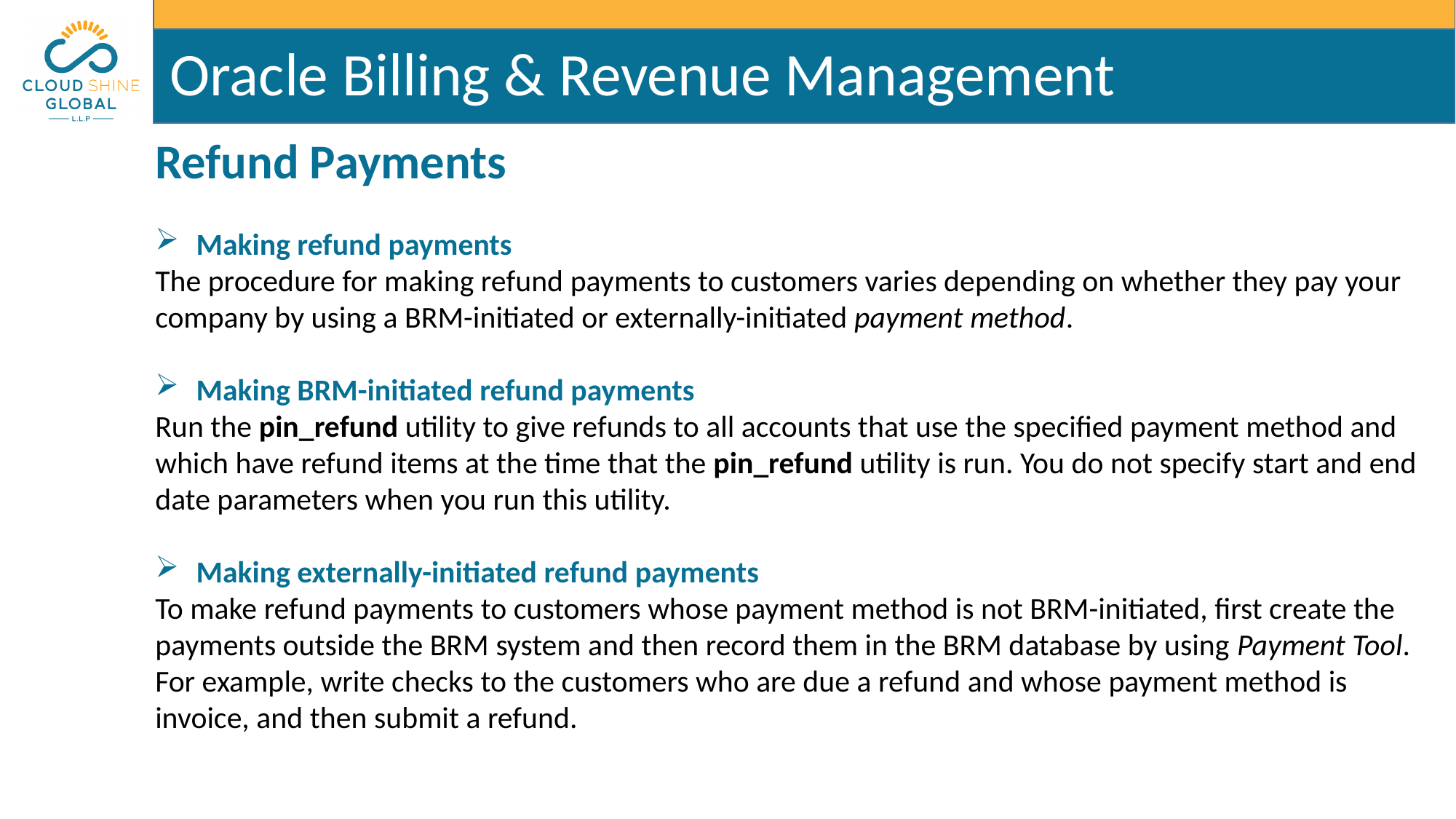

Refund Payments

Making refund payments
The procedure for making refund payments to customers varies depending on whether they pay your company by using a BRM-initiated or externally-initiated payment method.

Making BRM-initiated refund payments
Run the pin_refund utility to give refunds to all accounts that use the specified payment method and which have refund items at the time that the pin_refund utility is run. You do not specify start and end date parameters when you run this utility.

Making externally-initiated refund payments
To make refund payments to customers whose payment method is not BRM-initiated, first create the payments outside the BRM system and then record them in the BRM database by using Payment Tool. For example, write checks to the customers who are due a refund and whose payment method is invoice, and then submit a refund.